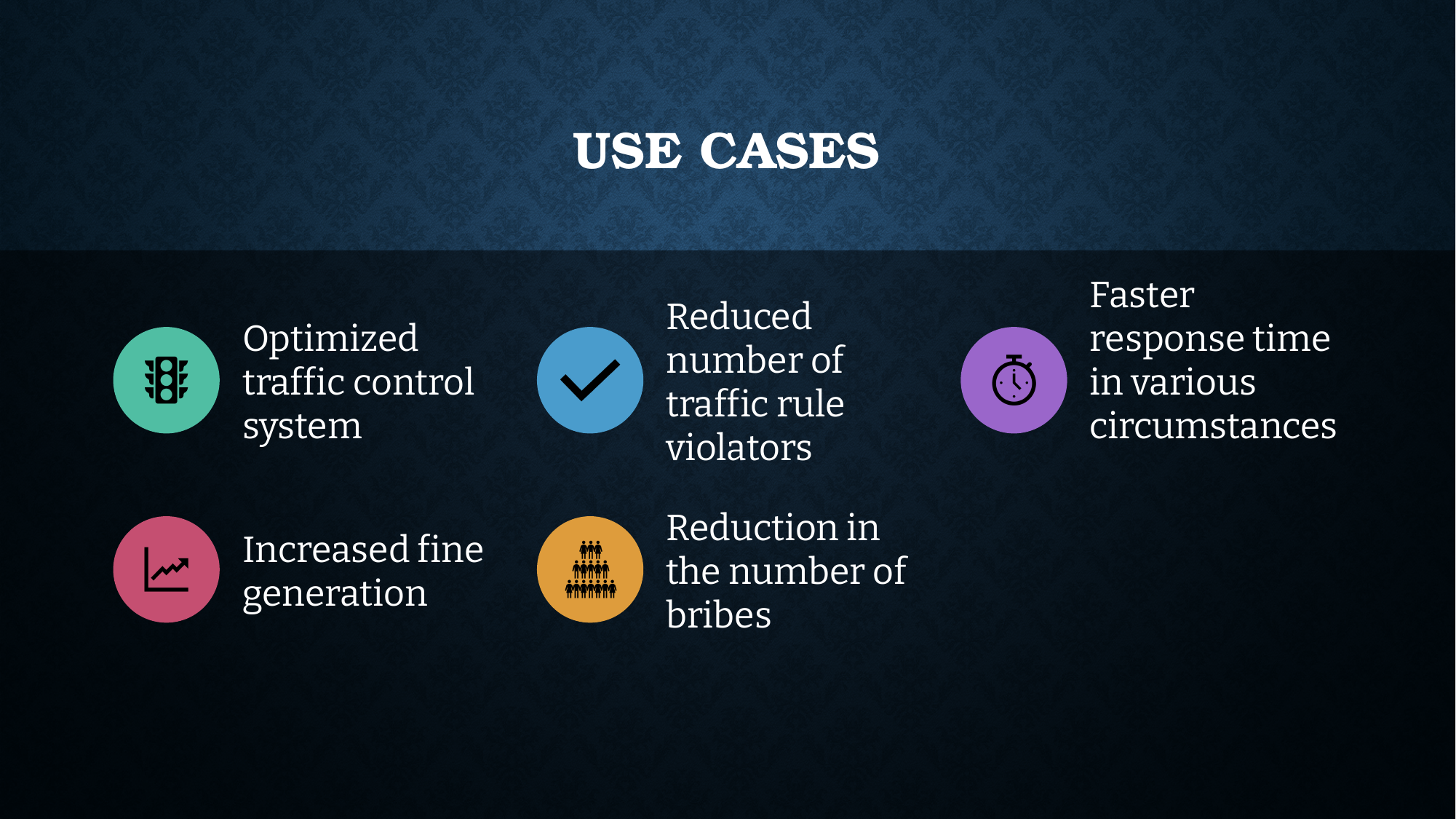

# Use cases
Optimized traffic control system
Reduced number of traffic rule violators
Faster response time in various circumstances
Increased fine generation
Reduction in the number of bribes